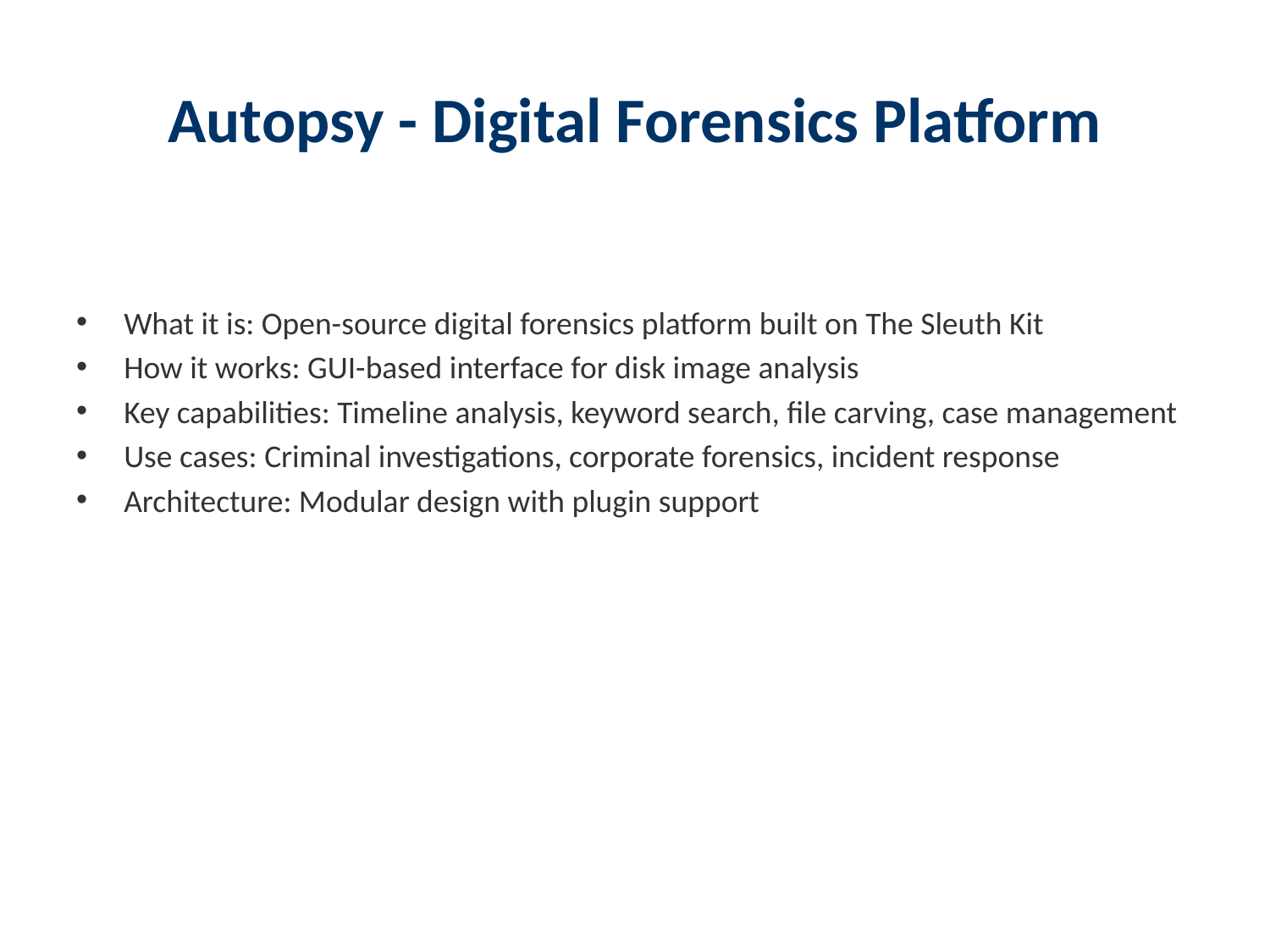

# Autopsy - Digital Forensics Platform

What it is: Open-source digital forensics platform built on The Sleuth Kit
How it works: GUI-based interface for disk image analysis
Key capabilities: Timeline analysis, keyword search, file carving, case management
Use cases: Criminal investigations, corporate forensics, incident response
Architecture: Modular design with plugin support